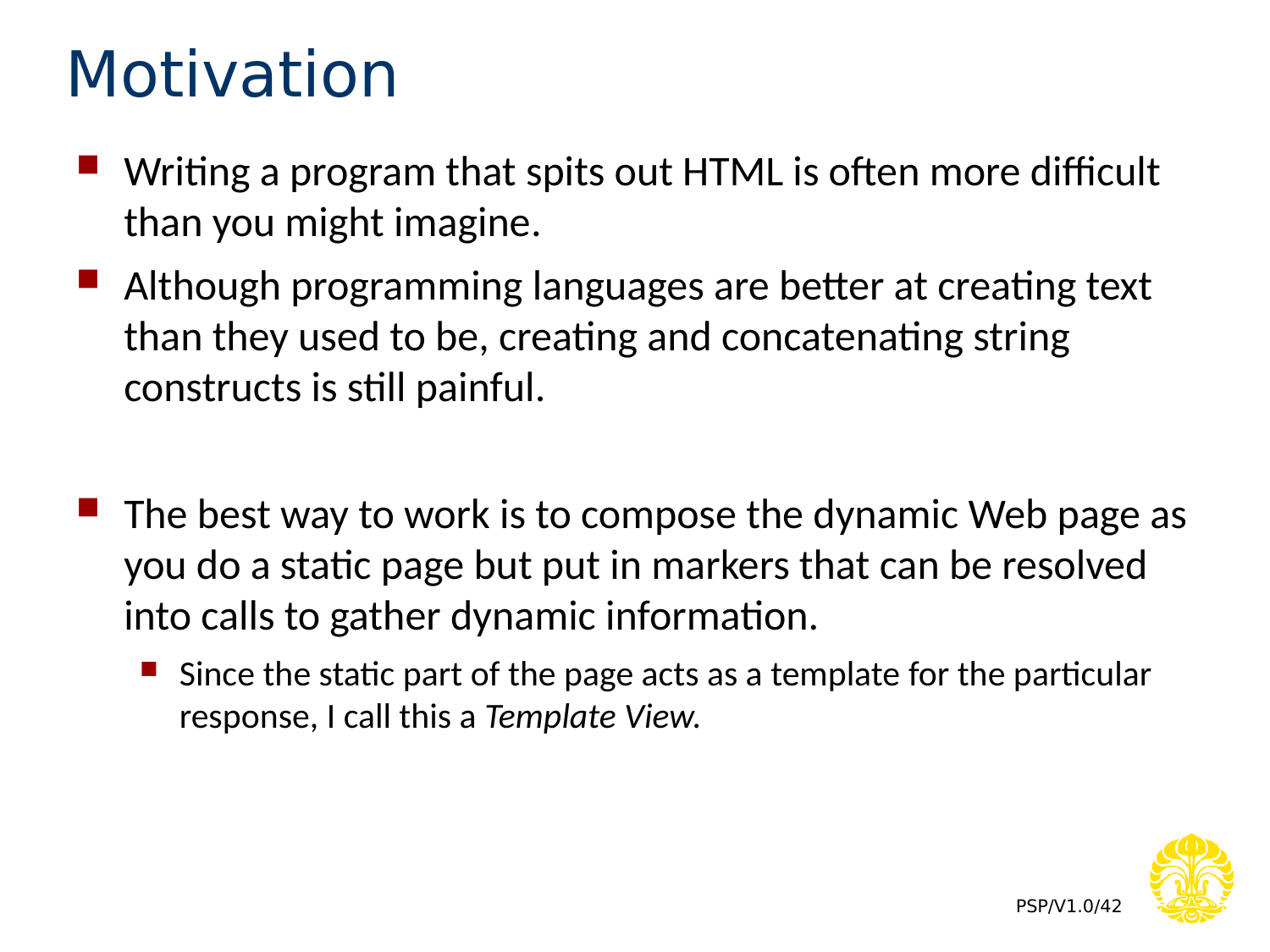

# Motivation
Writing a program that spits out HTML is often more difficult than you might imagine.
Although programming languages are better at creating text than they used to be, creating and concatenating string constructs is still painful.

The best way to work is to compose the dynamic Web page as you do a static page but put in markers that can be resolved into calls to gather dynamic information.
Since the static part of the page acts as a template for the particular response, I call this a Template View.